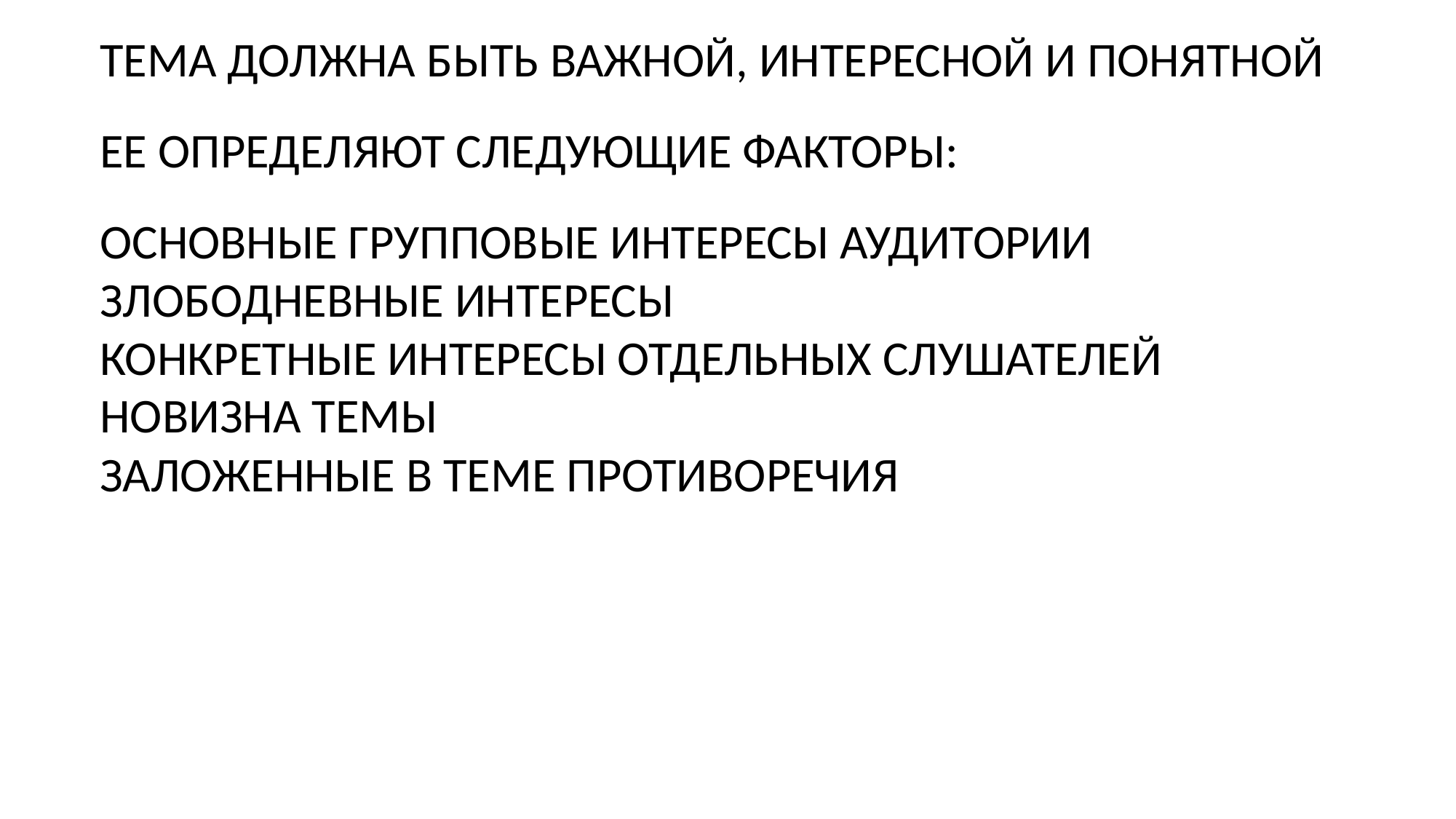

ТЕМА ДОЛЖНА БЫТЬ ВАЖНОЙ, ИНТЕРЕСНОЙ И ПОНЯТНОЙ
ЕЕ ОПРЕДЕЛЯЮТ СЛЕДУЮЩИЕ ФАКТОРЫ:
ОСНОВНЫЕ ГРУППОВЫЕ ИНТЕРЕСЫ АУДИТОРИИ
ЗЛОБОДНЕВНЫЕ ИНТЕРЕСЫ
КОНКРЕТНЫЕ ИНТЕРЕСЫ ОТДЕЛЬНЫХ СЛУШАТЕЛЕЙ
НОВИЗНА ТЕМЫ
ЗАЛОЖЕННЫЕ В ТЕМЕ ПРОТИВОРЕЧИЯ